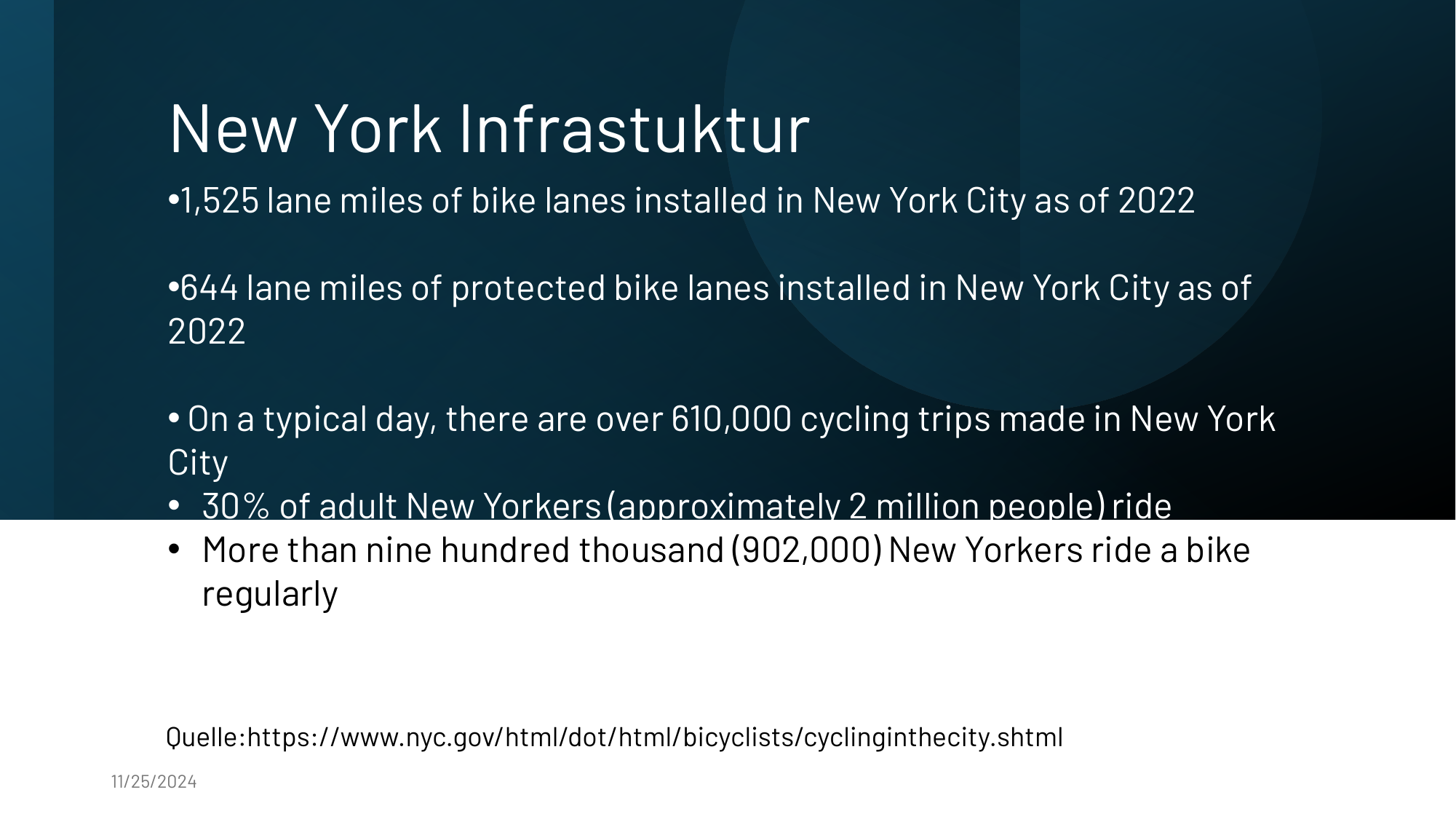

# New York Infrastuktur
1,525 lane miles of bike lanes installed in New York City as of 2022

644 lane miles of protected bike lanes installed in New York City as of 2022

 On a typical day, there are over 610,000 cycling trips made in New York City
30% of adult New Yorkers (approximately 2 million people) ride
More than nine hundred thousand (902,000) New Yorkers ride a bike regularly
Quelle:https://www.nyc.gov/html/dot/html/bicyclists/cyclinginthecity.shtml
11/25/2024
Leon Brochmann
3